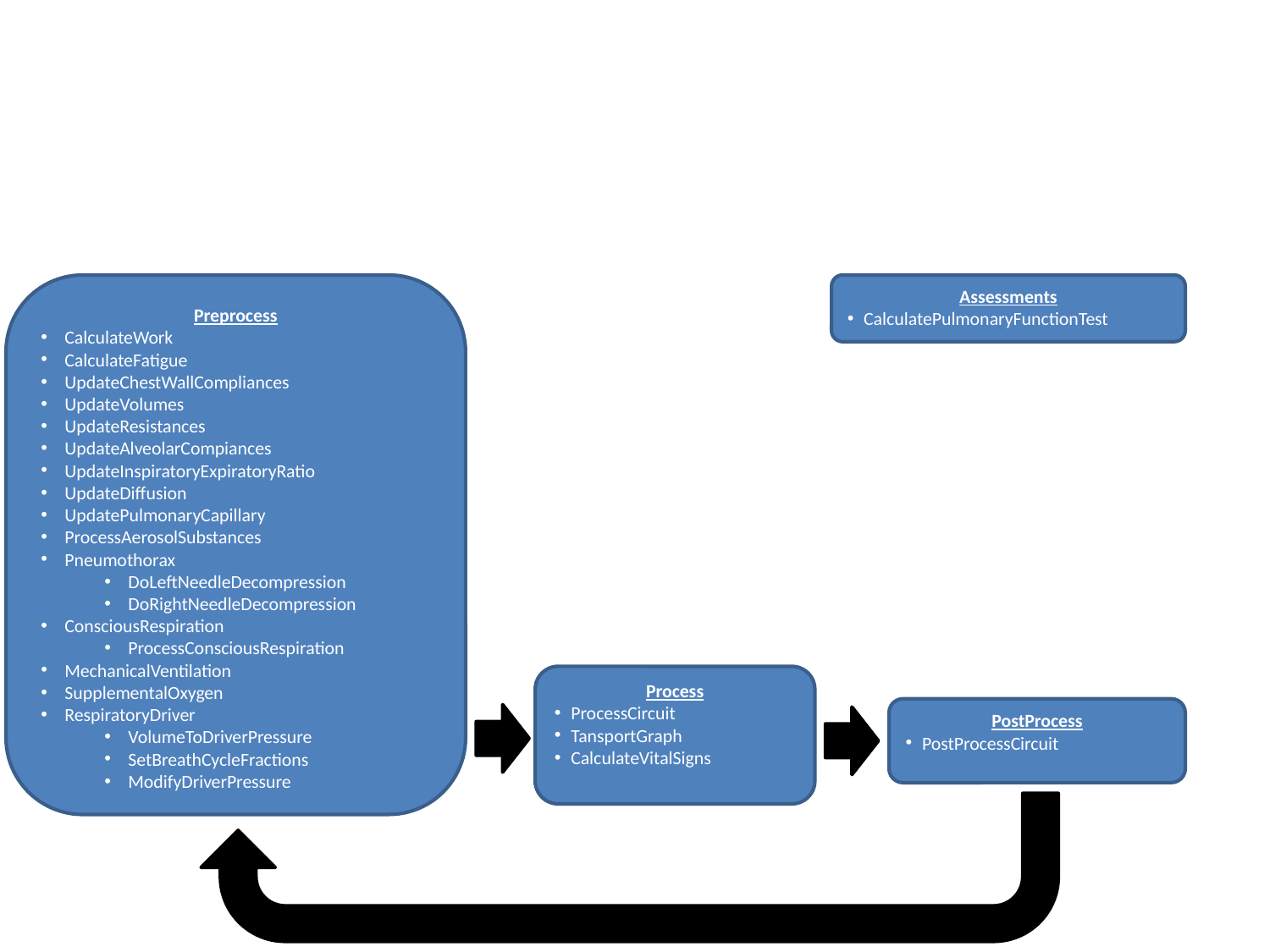

Preprocess
CalculateWork
CalculateFatigue
UpdateChestWallCompliances
UpdateVolumes
UpdateResistances
UpdateAlveolarCompiances
UpdateInspiratoryExpiratoryRatio
UpdateDiffusion
UpdatePulmonaryCapillary
ProcessAerosolSubstances
Pneumothorax
DoLeftNeedleDecompression
DoRightNeedleDecompression
ConsciousRespiration
ProcessConsciousRespiration
MechanicalVentilation
SupplementalOxygen
RespiratoryDriver
VolumeToDriverPressure
SetBreathCycleFractions
ModifyDriverPressure
Assessments
CalculatePulmonaryFunctionTest
Process
ProcessCircuit
TansportGraph
CalculateVitalSigns
PostProcess
PostProcessCircuit